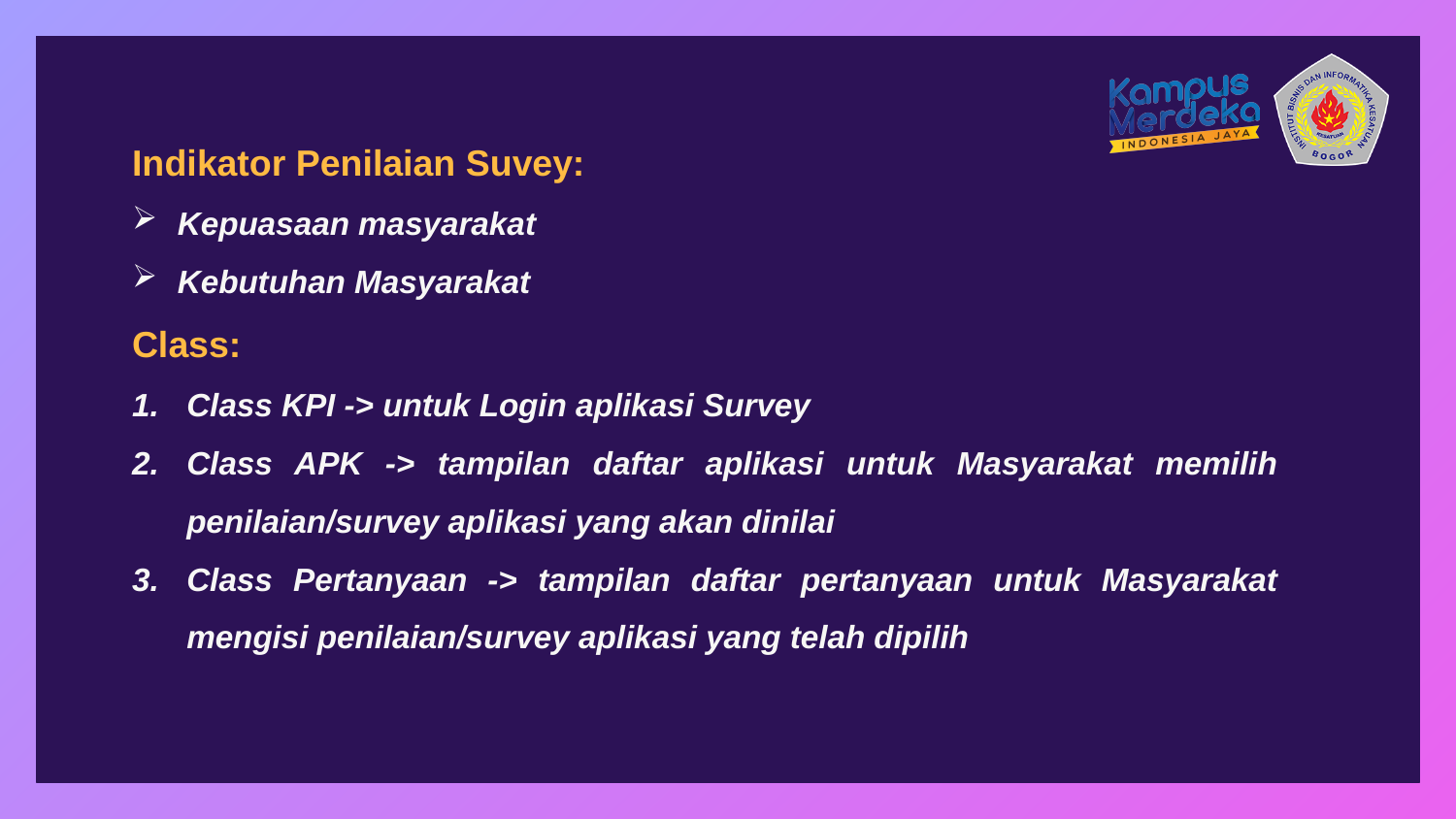

Indikator Penilaian Suvey:
Kepuasaan masyarakat
Kebutuhan Masyarakat
Class:
Class KPI -> untuk Login aplikasi Survey
Class APK -> tampilan daftar aplikasi untuk Masyarakat memilih penilaian/survey aplikasi yang akan dinilai
Class Pertanyaan -> tampilan daftar pertanyaan untuk Masyarakat mengisi penilaian/survey aplikasi yang telah dipilih